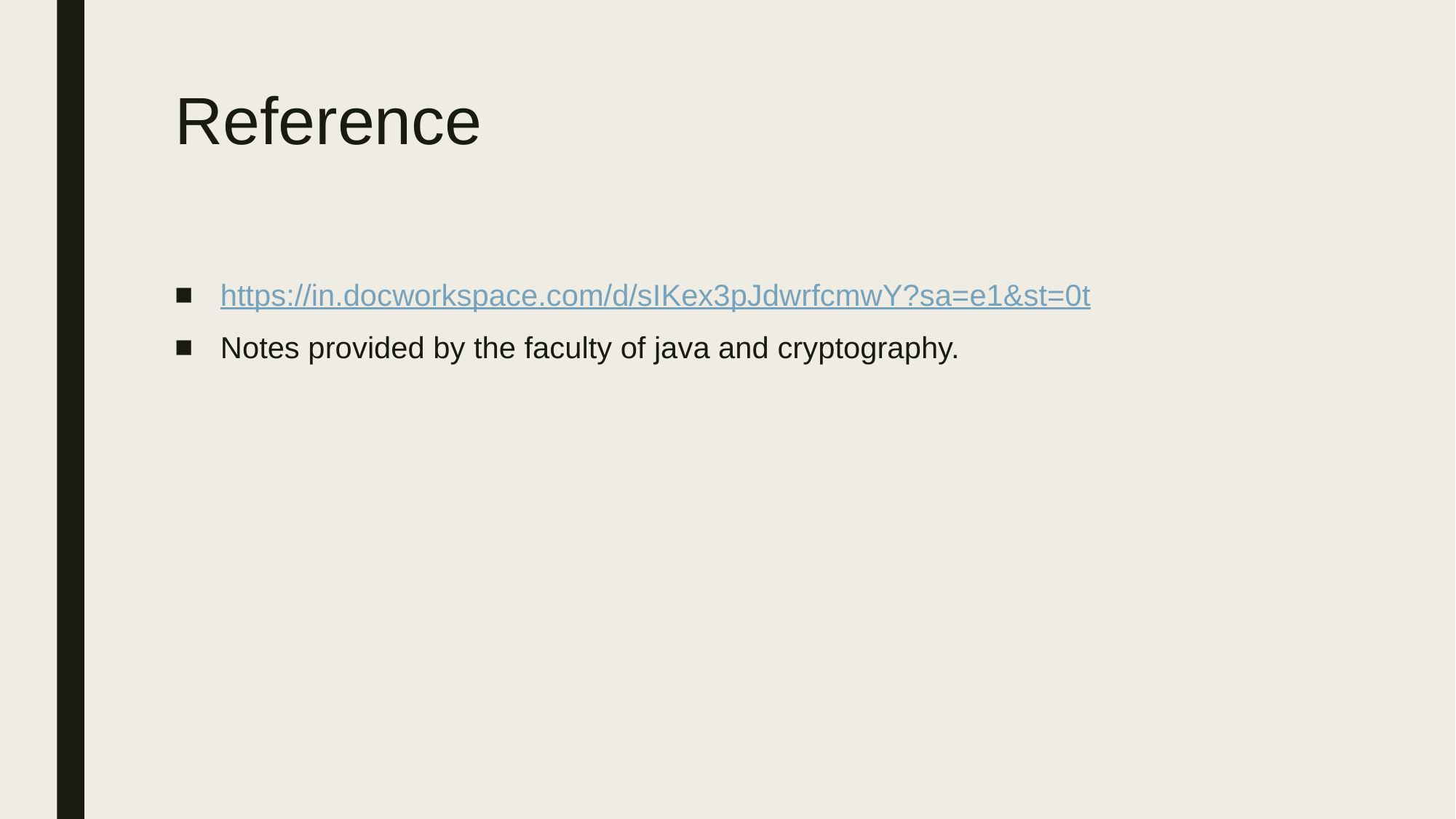

# Reference
https://in.docworkspace.com/d/sIKex3pJdwrfcmwY?sa=e1&st=0t
Notes provided by the faculty of java and cryptography.